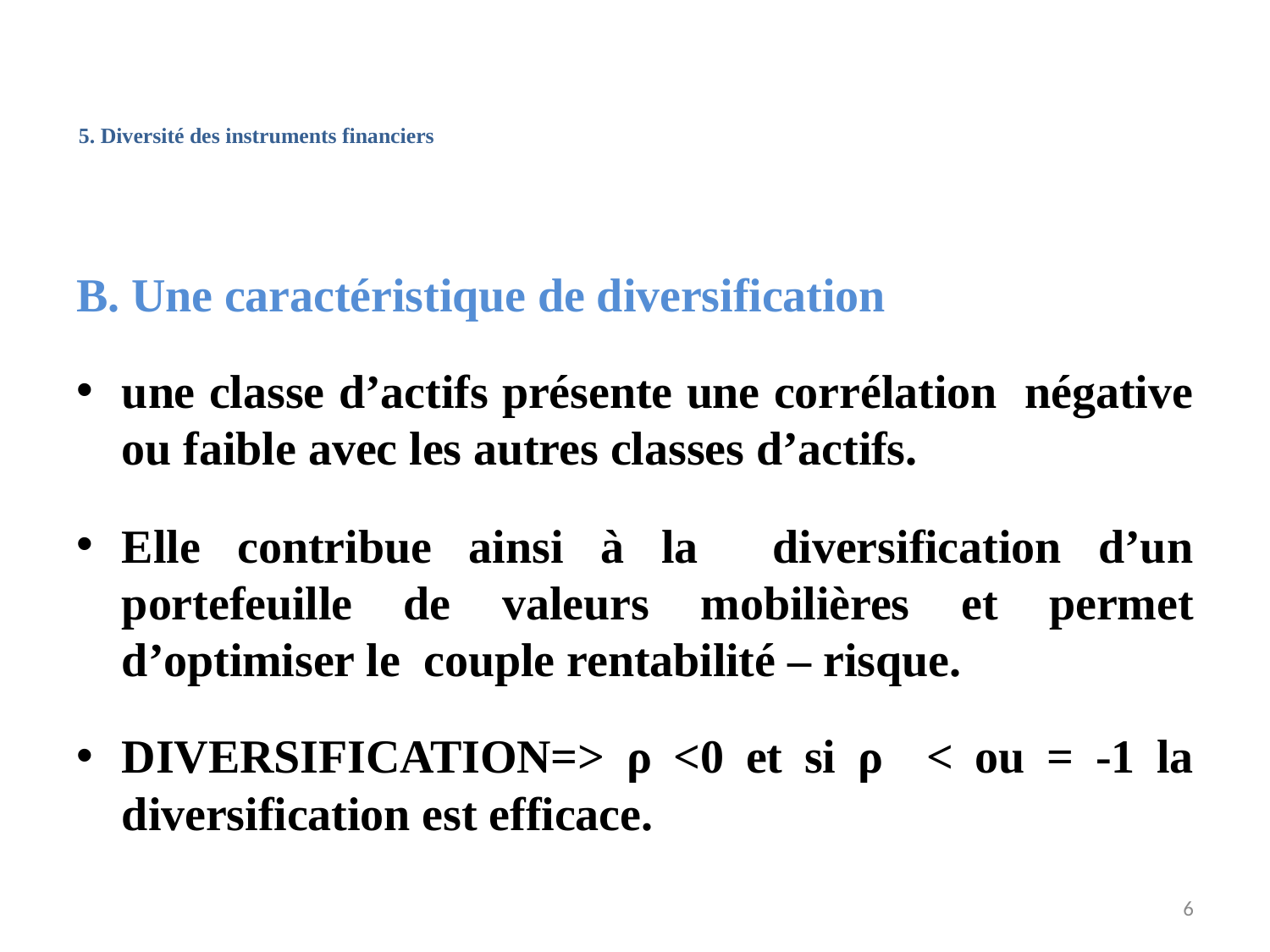

# 5. Diversité des instruments financiers
B. Une caractéristique de diversification
une classe d’actifs présente une corrélation  négative ou faible avec les autres classes d’actifs.
Elle contribue ainsi à la  diversification d’un portefeuille de valeurs mobilières et permet d’optimiser le  couple rentabilité – risque.
DIVERSIFICATION=> ρ <0 et si ρ  < ou = -1 la diversification est efficace.

6